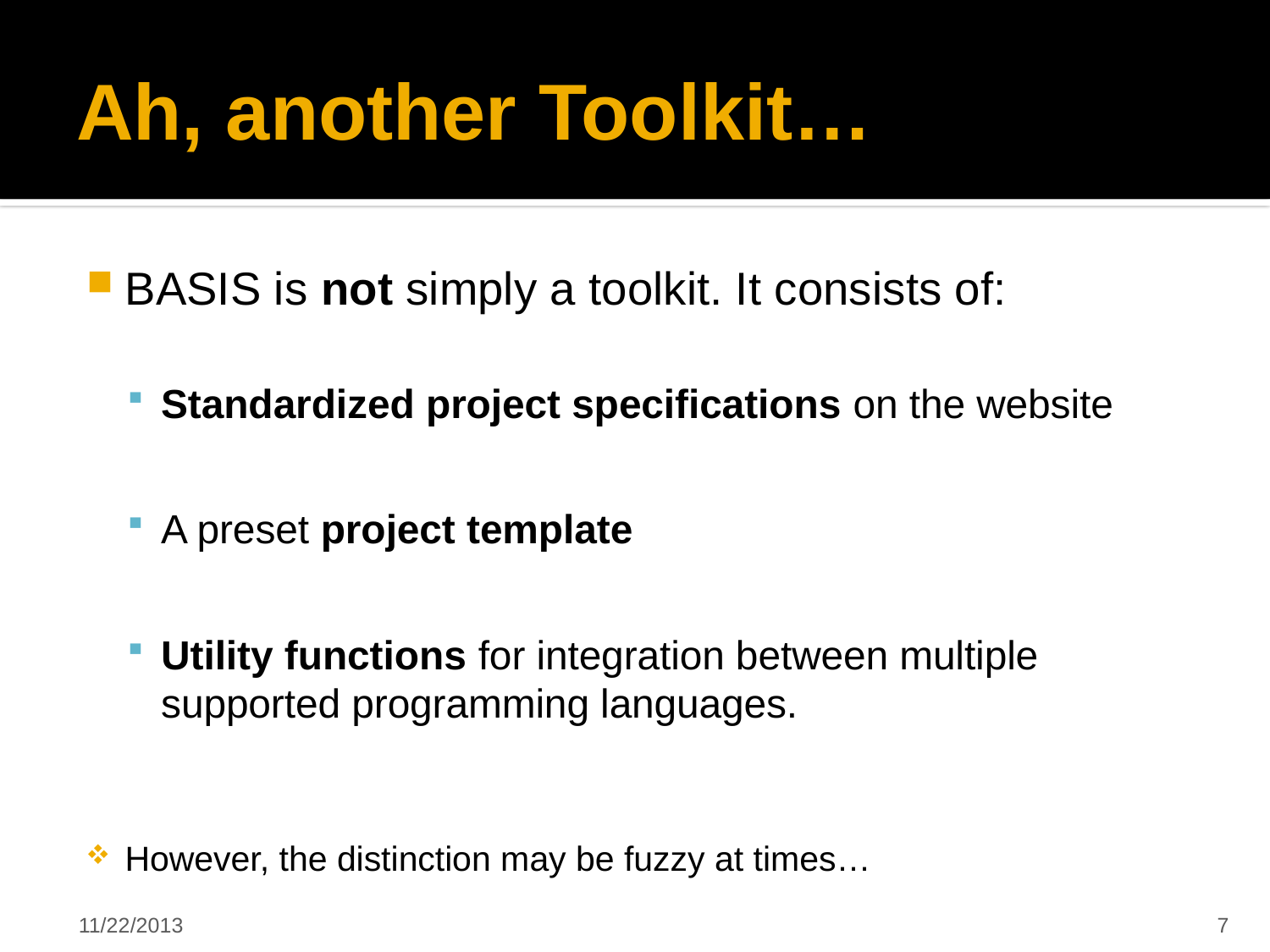

# Ah, another Toolkit…
BASIS is not simply a toolkit. It consists of:
Standardized project specifications on the website

A preset project template

Utility functions for integration between multiple supported programming languages.

However, the distinction may be fuzzy at times…
11/22/2013
7